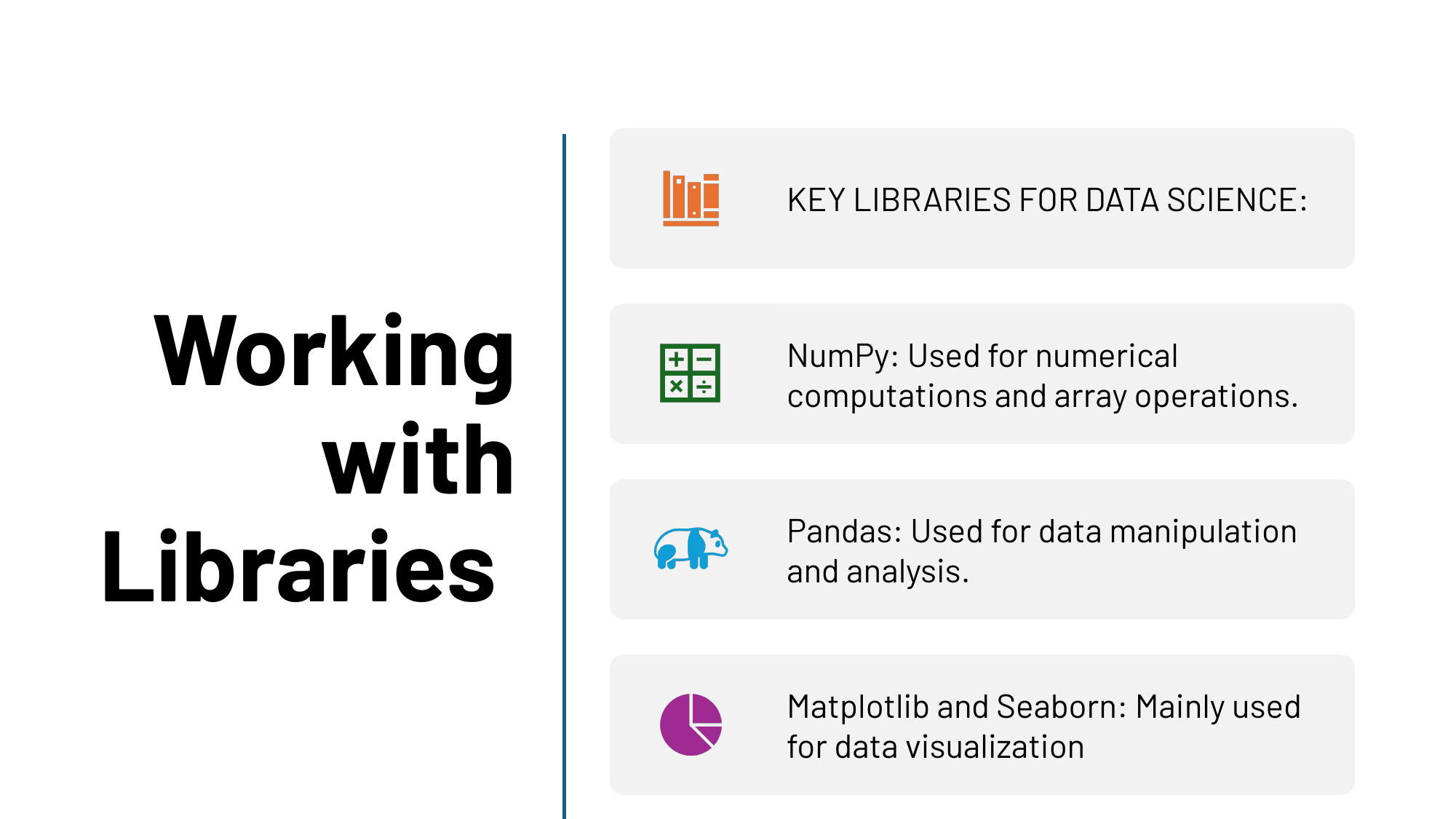

# Working with Libraries
KEY LIBRARIES FOR DATA SCIENCE:
NumPy: Used for numerical computations and array operations.
Pandas: Used for data manipulation and analysis.
Matplotlib and Seaborn: Mainly used for data visualization